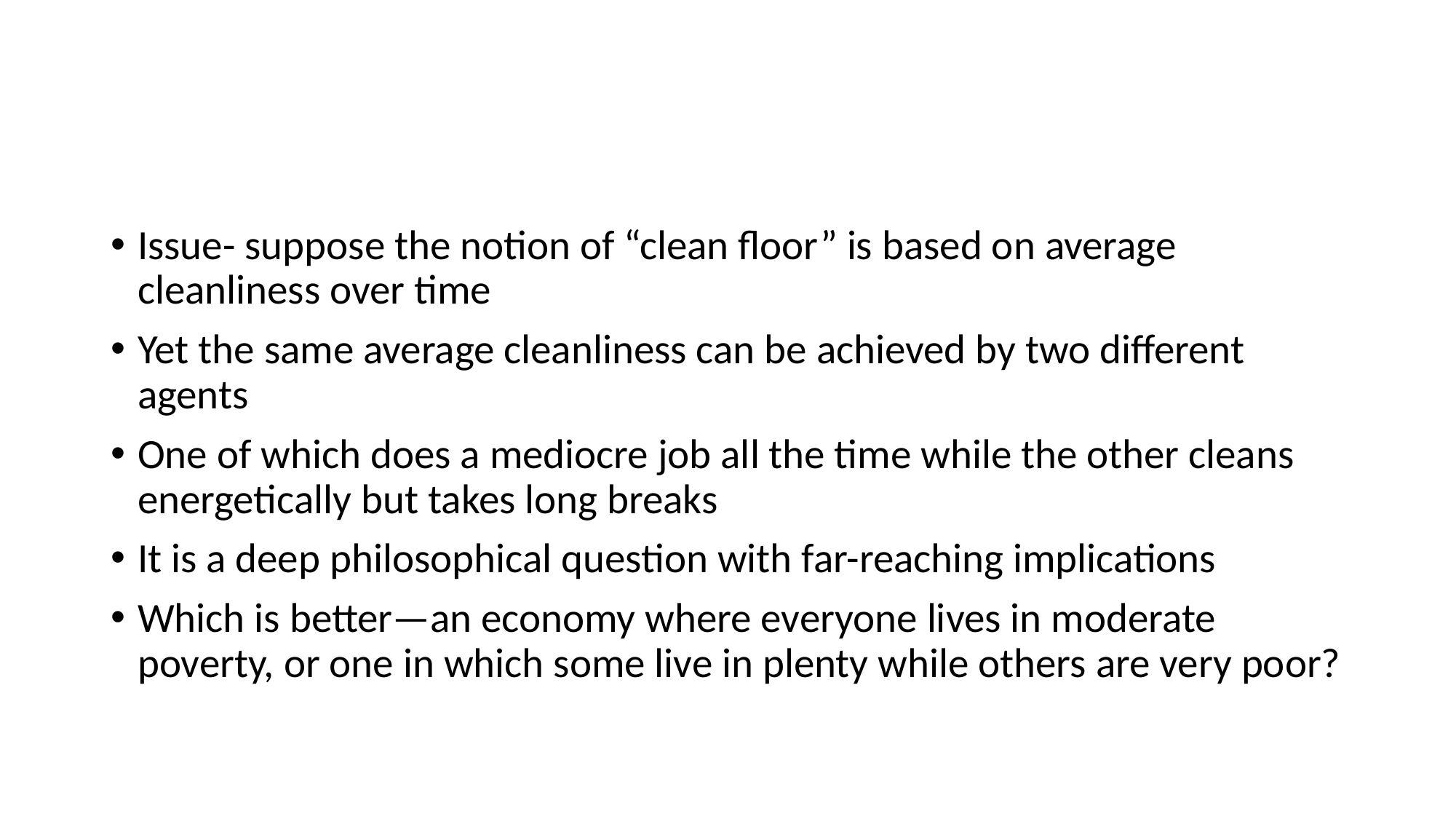

#
Issue- suppose the notion of “clean floor” is based on average cleanliness over time
Yet the same average cleanliness can be achieved by two different agents
One of which does a mediocre job all the time while the other cleans energetically but takes long breaks
It is a deep philosophical question with far-reaching implications
Which is better—an economy where everyone lives in moderate poverty, or one in which some live in plenty while others are very poor?